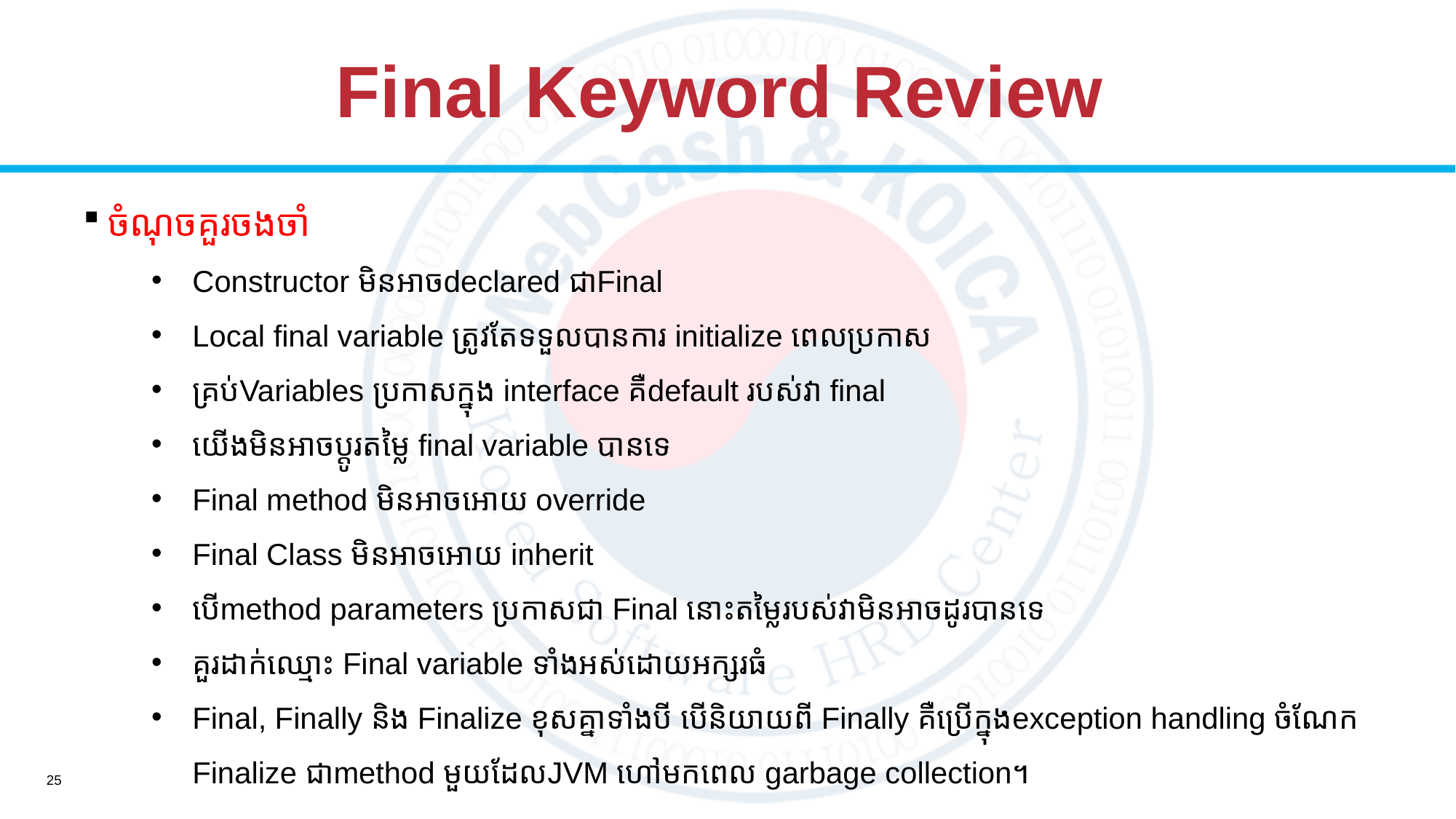

# Final Keyword Review
ចំណុចគួរចងចាំ
Constructor មិនអាចdeclared ជាFinal
Local final variable ត្រូវតែទទួលបានការ initialize ពេលប្រកាស
គ្រប់Variables ប្រកាសក្នុង interface គឺdefault របស់វា final
យើងមិនអាចប្ដូរតម្លៃ final variable បានទេ
Final method មិនអាចអោយ override
Final Class មិនអាចអោយ inherit
បើmethod parameters ប្រកាសជា Final នោះតម្លៃរបស់វាមិនអាចដូរបានទេ
គួរដាក់ឈ្មោះ Final variable ទាំងអស់ដោយអក្សរធំ
Final, Finally និង Finalize ខុសគ្នាទាំងបី បើនិយាយពី Finally គឺប្រើក្នុងexception handling ចំណែក Finalize ជាmethod មួយដែលJVM ហៅមកពេល garbage collection។

25